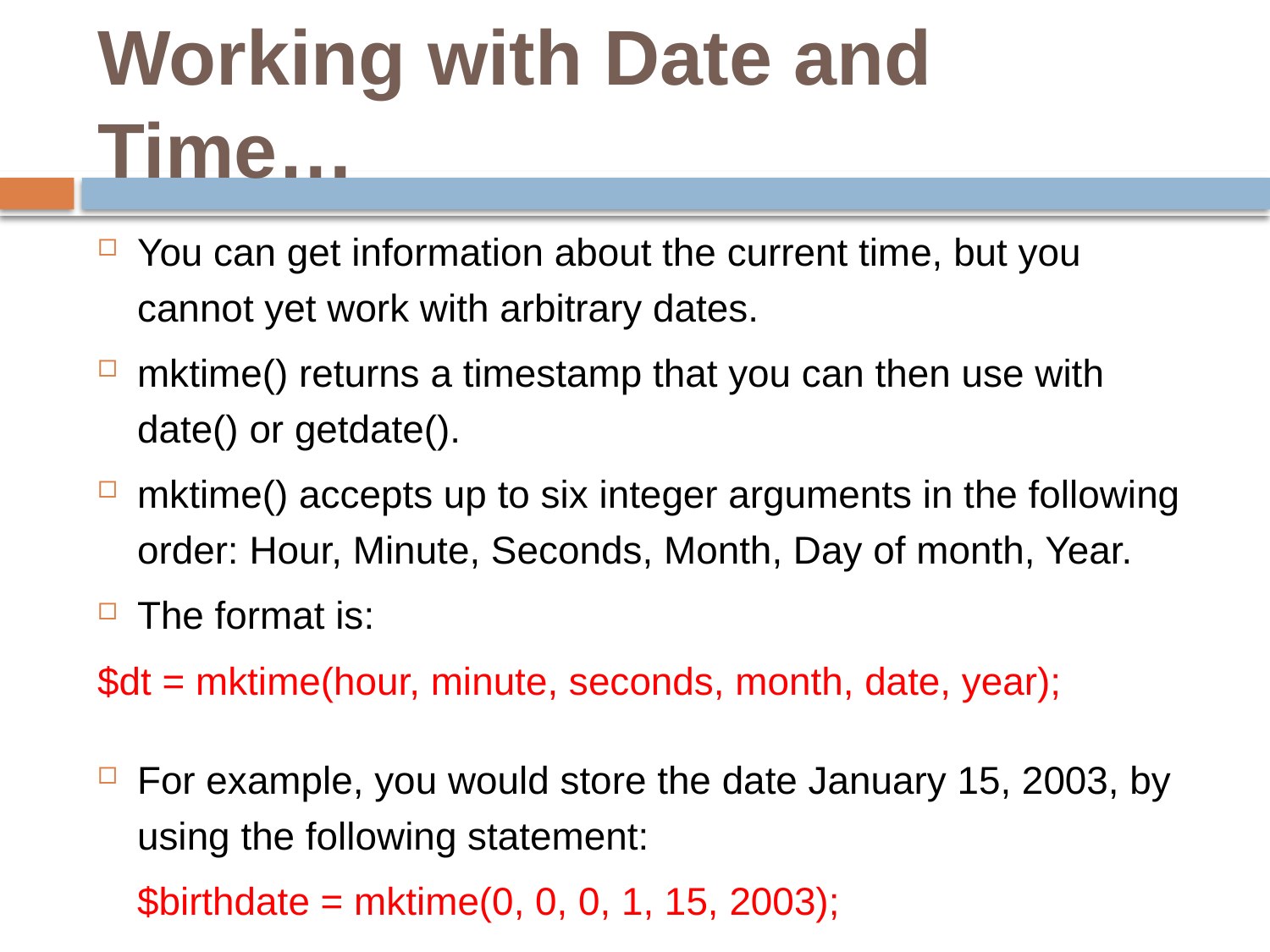

# Working with Date and Time…
You can get information about the current time, but you cannot yet work with arbitrary dates.
mktime() returns a timestamp that you can then use with date() or getdate().
mktime() accepts up to six integer arguments in the following order: Hour, Minute, Seconds, Month, Day of month, Year.
The format is:
$dt = mktime(hour, minute, seconds, month, date, year);

For example, you would store the date January 15, 2003, by using the following statement:
	$birthdate = mktime(0, 0, 0, 1, 15, 2003);